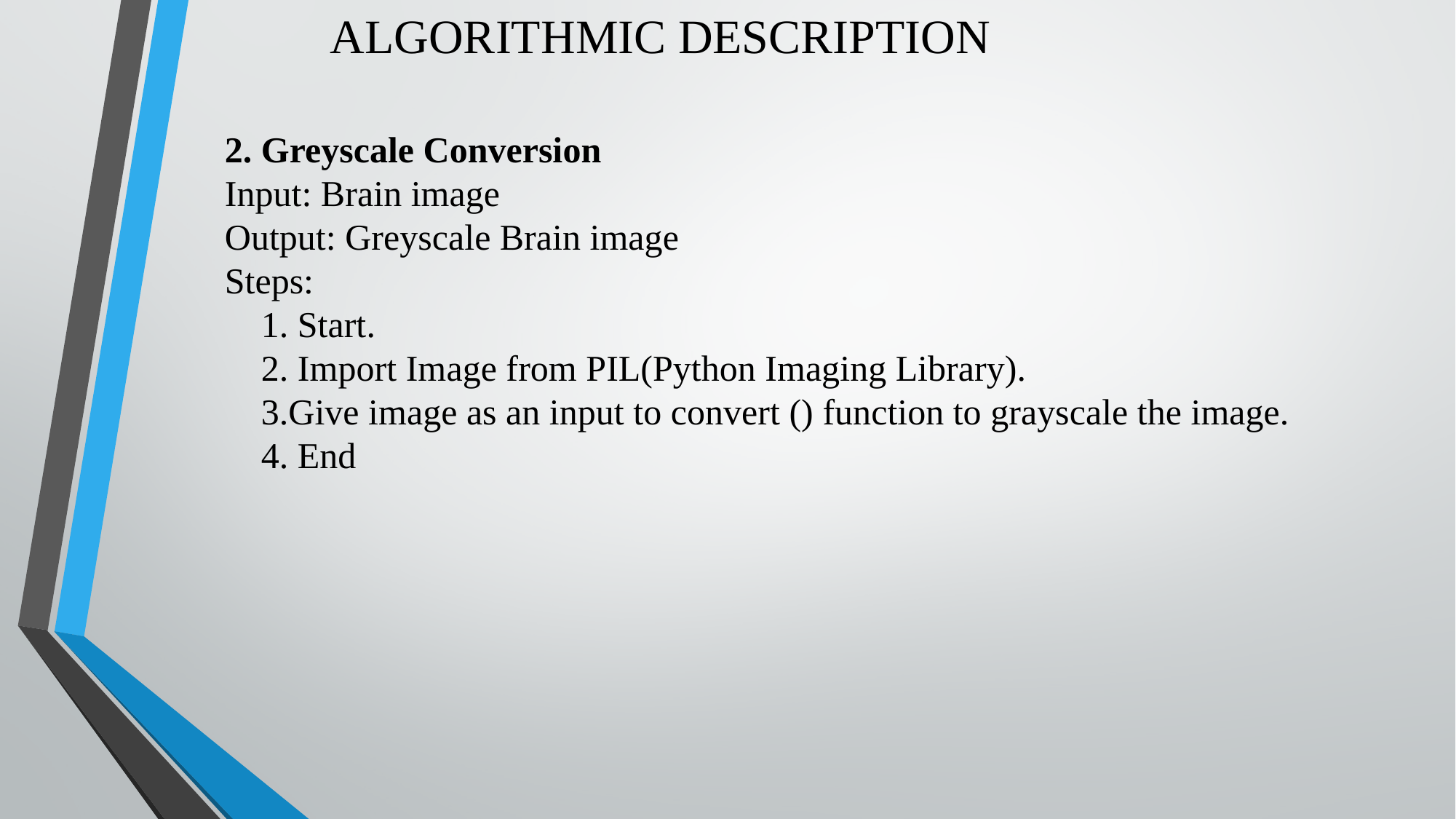

# ALGORITHMIC DESCRIPTION
2. Greyscale Conversion
Input: Brain image
Output: Greyscale Brain image
Steps:
    1. Start.
    2. Import Image from PIL(Python Imaging Library).
    3.Give image as an input to convert () function to grayscale the image.
    4. End